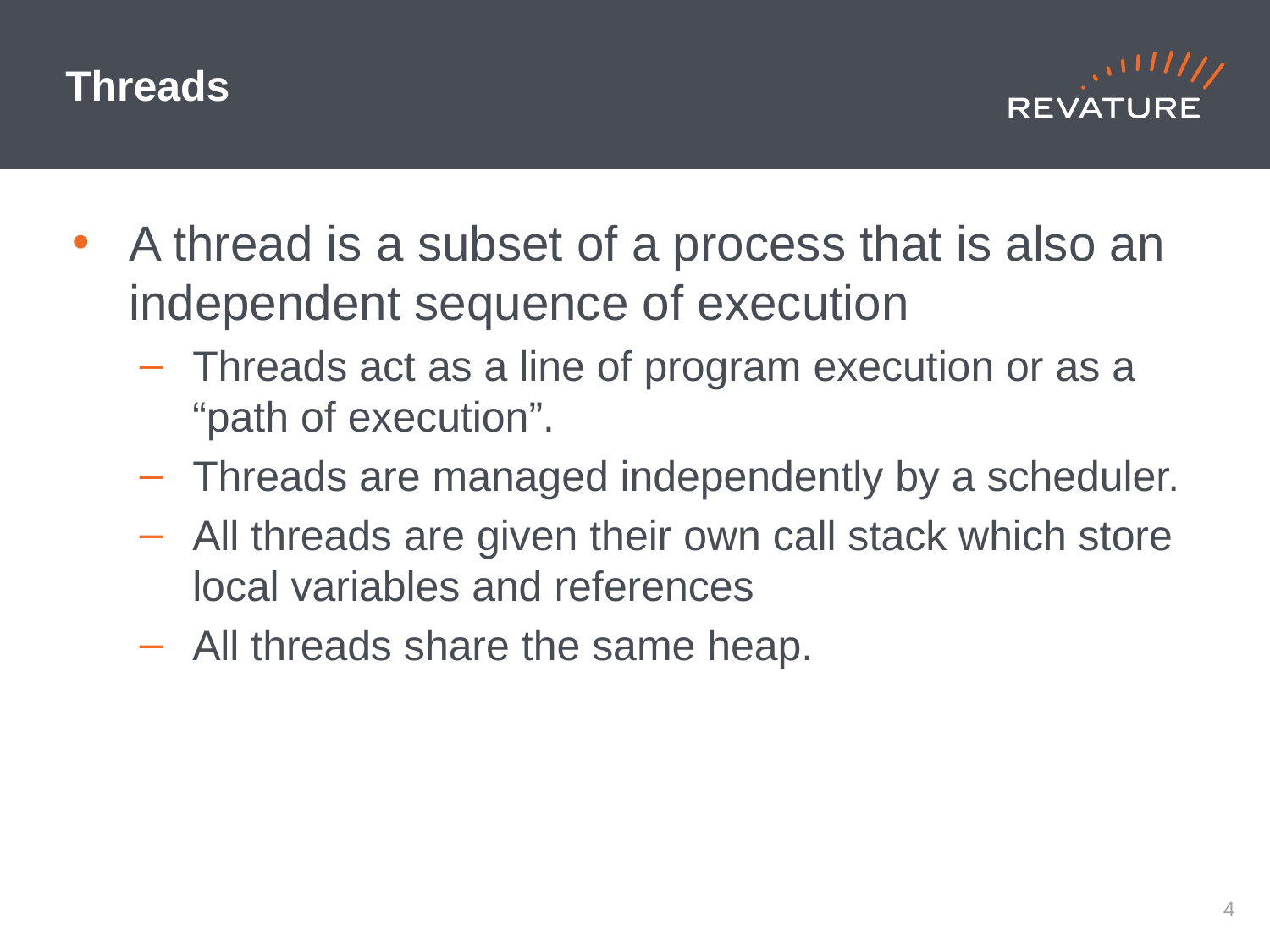

# Threads
A thread is a subset of a process that is also an independent sequence of execution
Threads act as a line of program execution or as a “path of execution”.
Threads are managed independently by a scheduler.
All threads are given their own call stack which store local variables and references
All threads share the same heap.
4